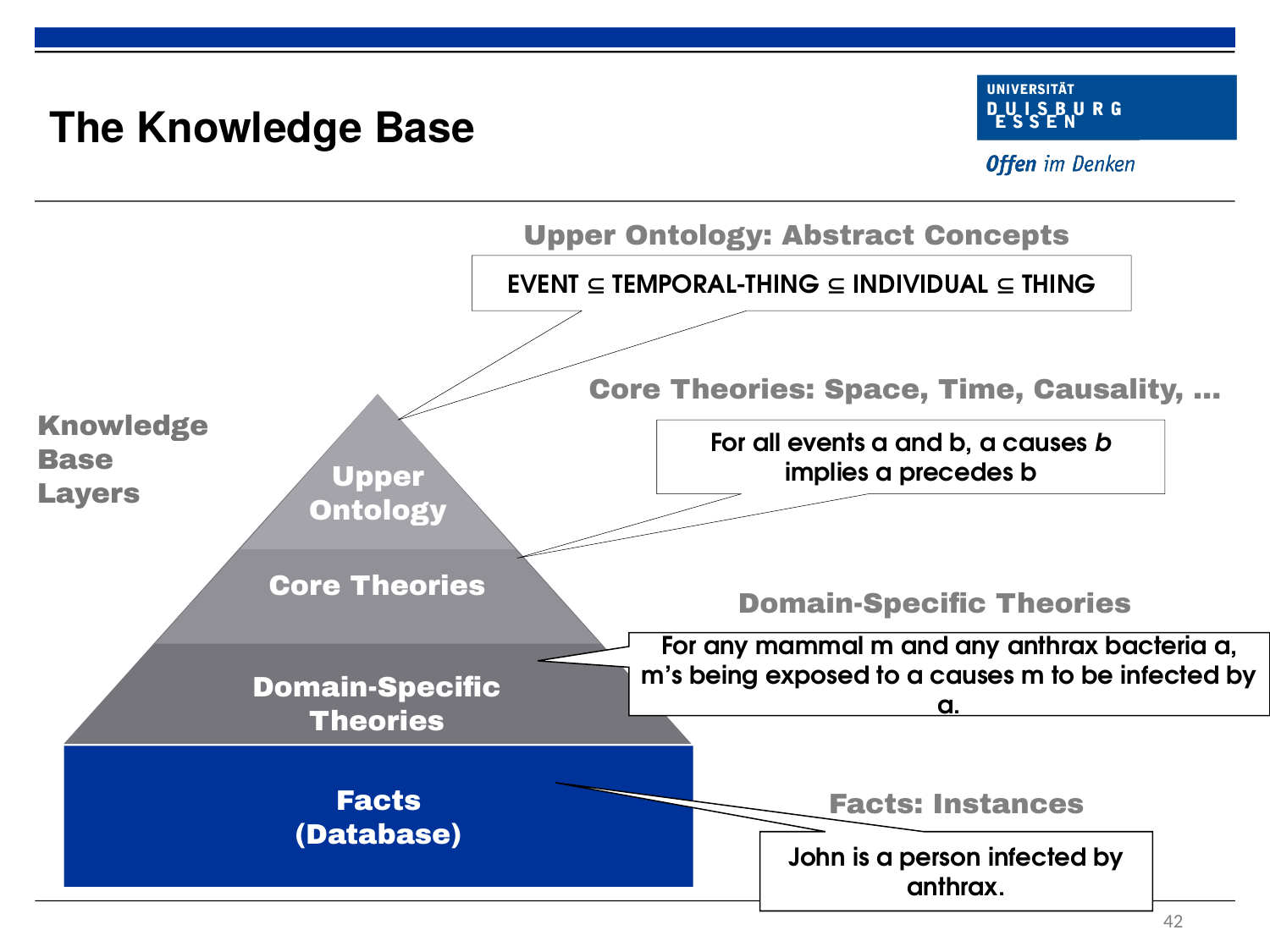

# The Knowledge Base
Upper Ontology: Abstract Concepts
EVENT ⊆ TEMPORAL-THING ⊆ INDIVIDUAL ⊆ THING
Core Theories: Space, Time, Causality, …

Upper
Ontology
Core Theories
Domain-Specific Theories
Facts
(Database)
Knowledge
Base
Layers
For all events a and b, a causes b implies a precedes b
Domain-Specific Theories
For any mammal m and any anthrax bacteria a, m’s being exposed to a causes m to be infected by a.

Facts: Instances
John is a person infected by anthrax.